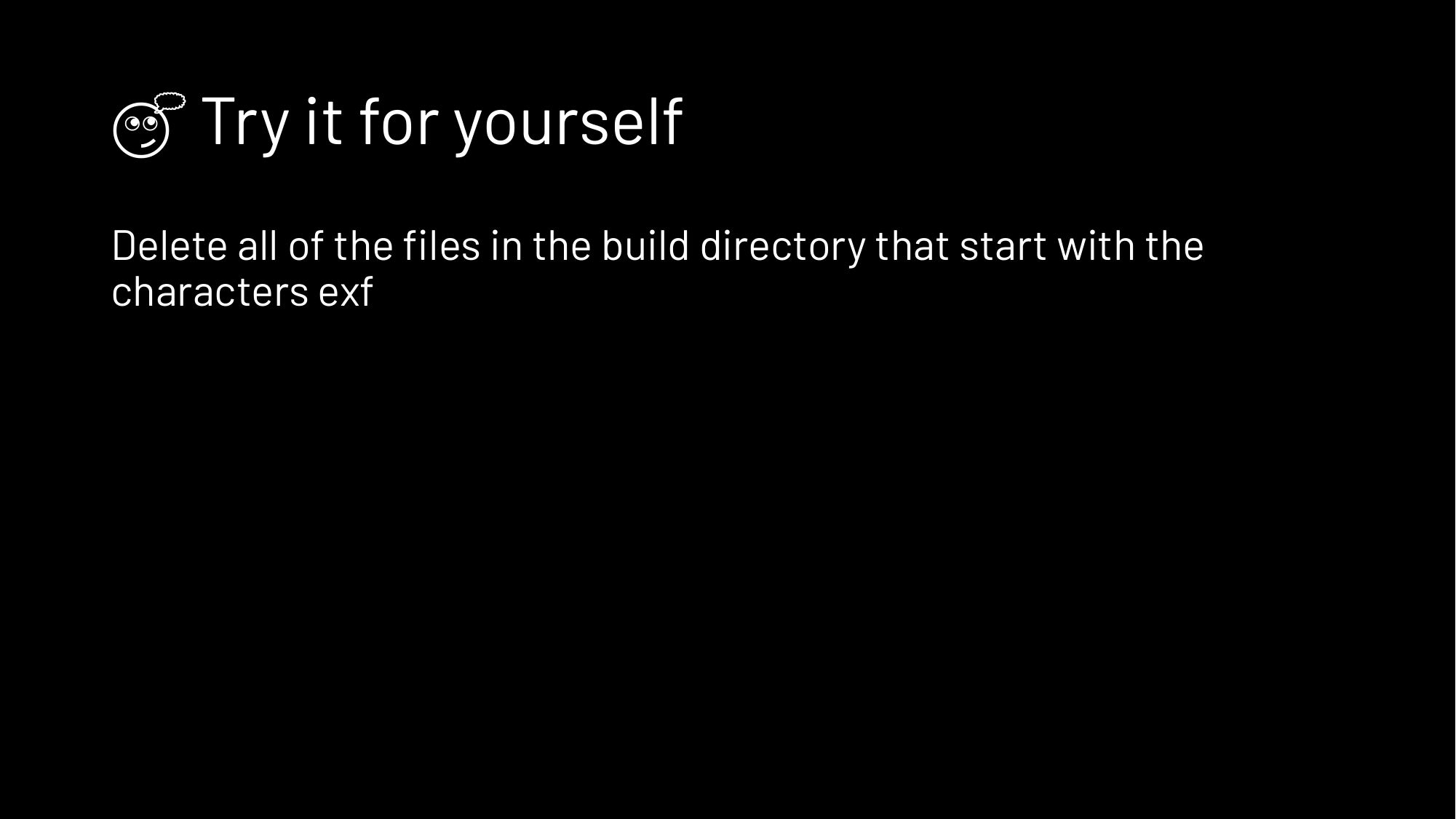

# 🤔 Try it for yourself
Delete all of the files in the build directory that start with the characters exf